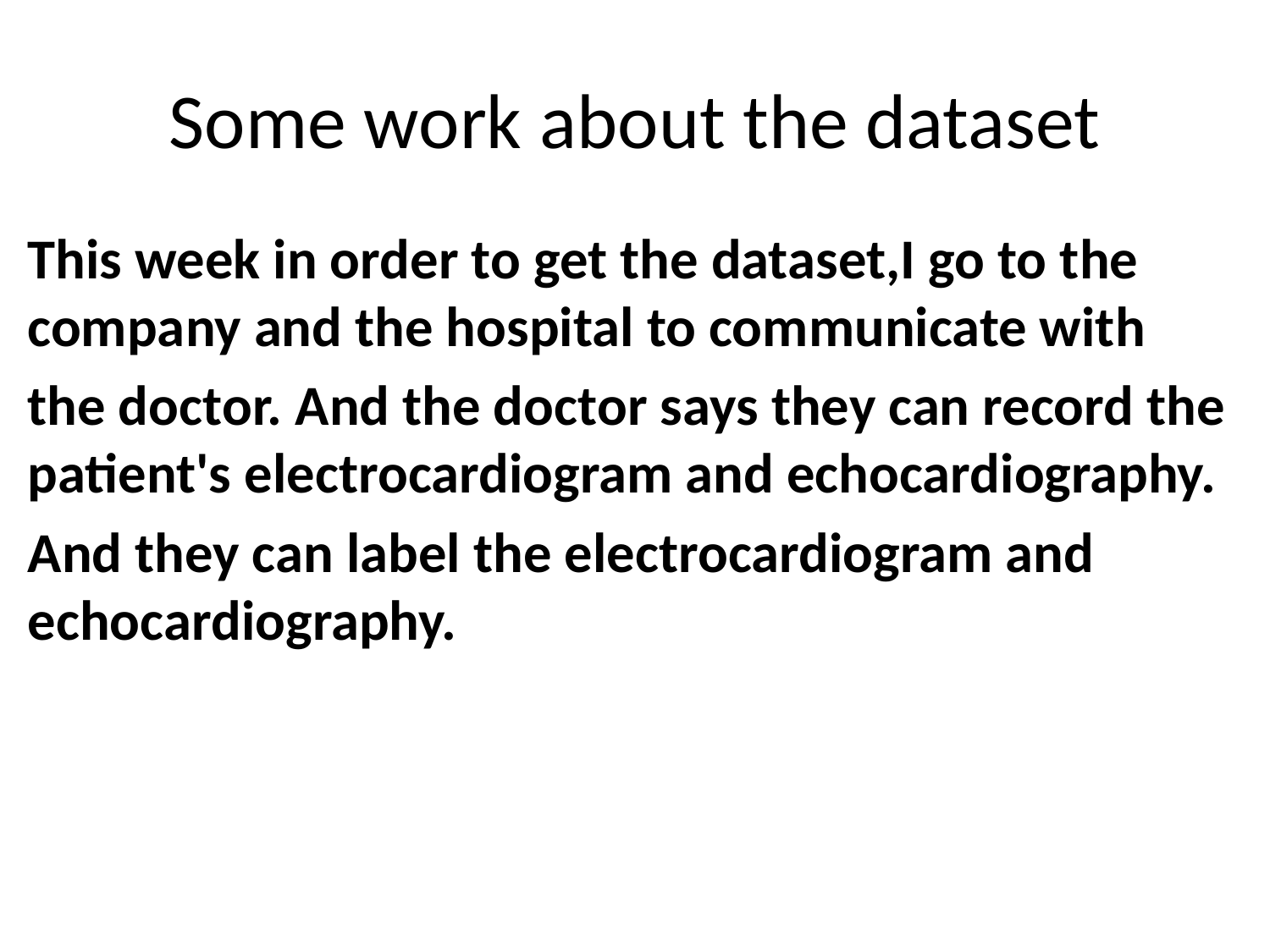

# Some work about the dataset
This week in order to get the dataset,I go to the company and the hospital to communicate with
the doctor. And the doctor says they can record the patient's electrocardiogram and echocardiography.
And they can label the electrocardiogram and echocardiography.